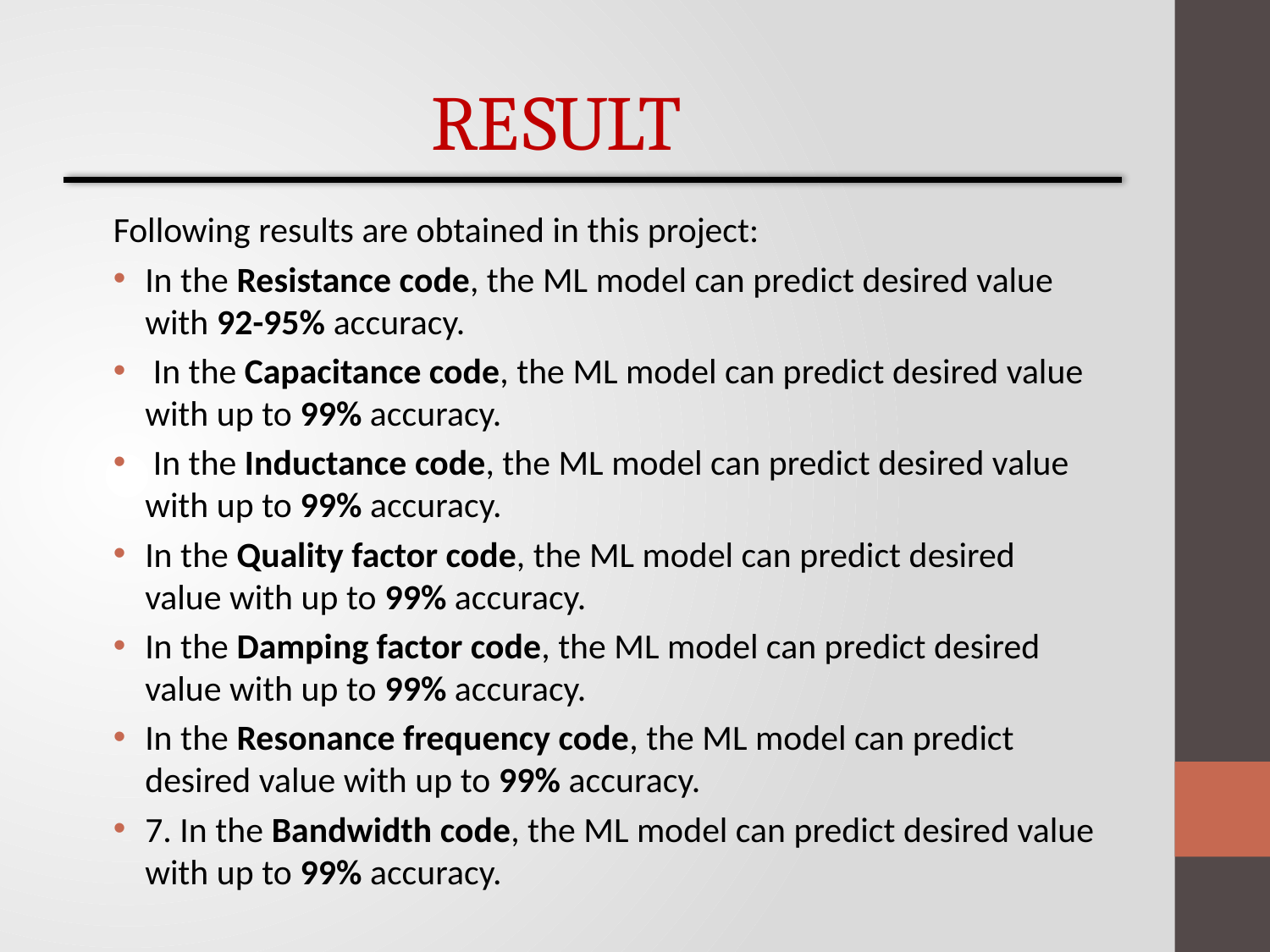

# RESULT
Following results are obtained in this project:
In the Resistance code, the ML model can predict desired value with 92-95% accuracy.
 In the Capacitance code, the ML model can predict desired value with up to 99% accuracy.
 In the Inductance code, the ML model can predict desired value with up to 99% accuracy.
In the Quality factor code, the ML model can predict desired value with up to 99% accuracy.
In the Damping factor code, the ML model can predict desired value with up to 99% accuracy.
In the Resonance frequency code, the ML model can predict desired value with up to 99% accuracy.
7. In the Bandwidth code, the ML model can predict desired value with up to 99% accuracy.